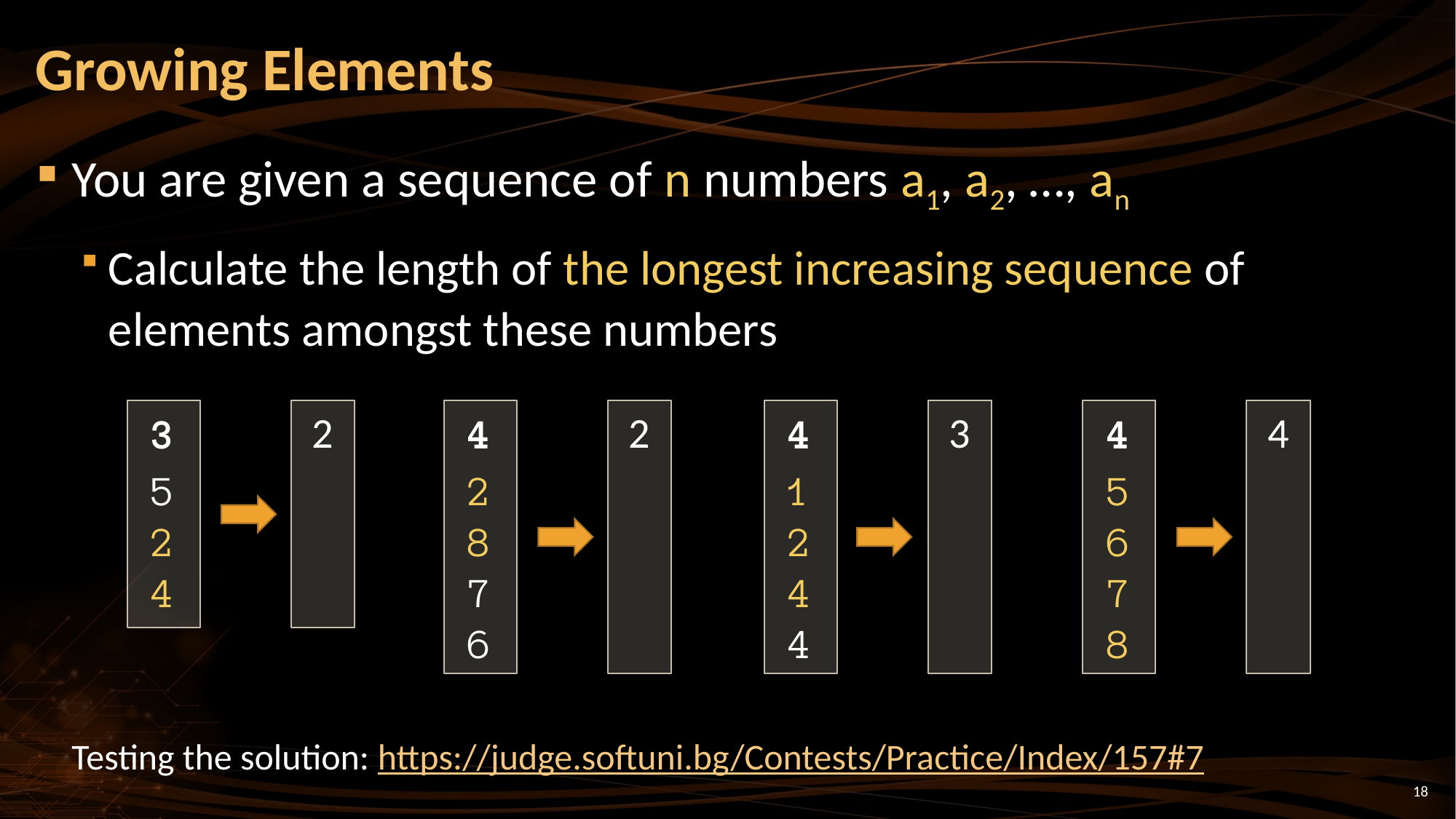

# Growing Elements
You are given a sequence of n numbers a1, a2, …, an
Calculate the length of the longest increasing sequence of elements amongst these numbers

2
2
3
4
3
5
2
4
4
2
8
7
6
4
1
2
4
4
4
5
6
7
8

Testing the solution: https://judge.softuni.bg/Contests/Practice/Index/157#7
18